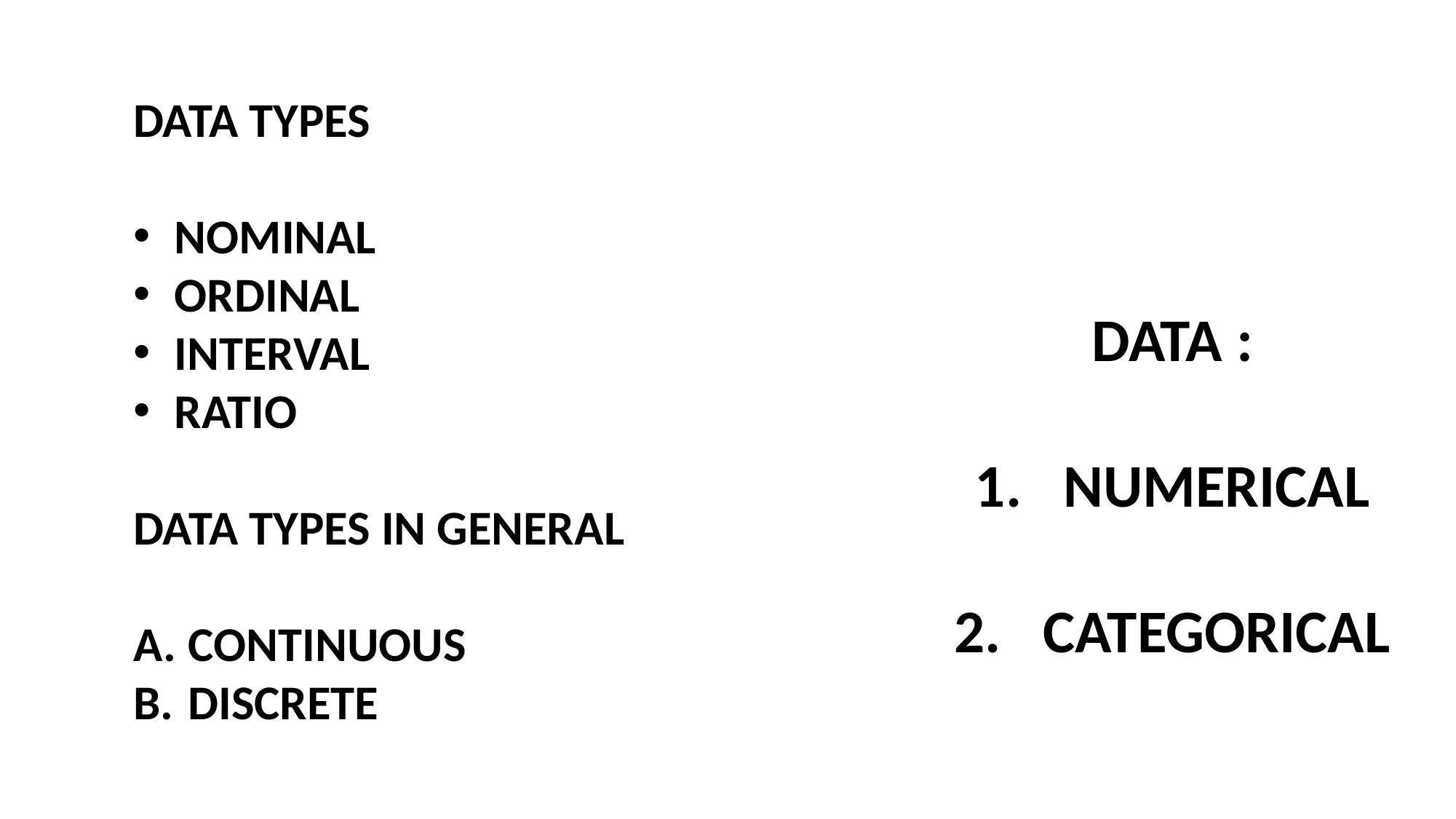

DATA TYPES

NOMINAL
ORDINAL
INTERVAL
RATIO

DATA TYPES IN GENERAL

CONTINUOUS
DISCRETE
DATA :

NUMERICAL

CATEGORICAL